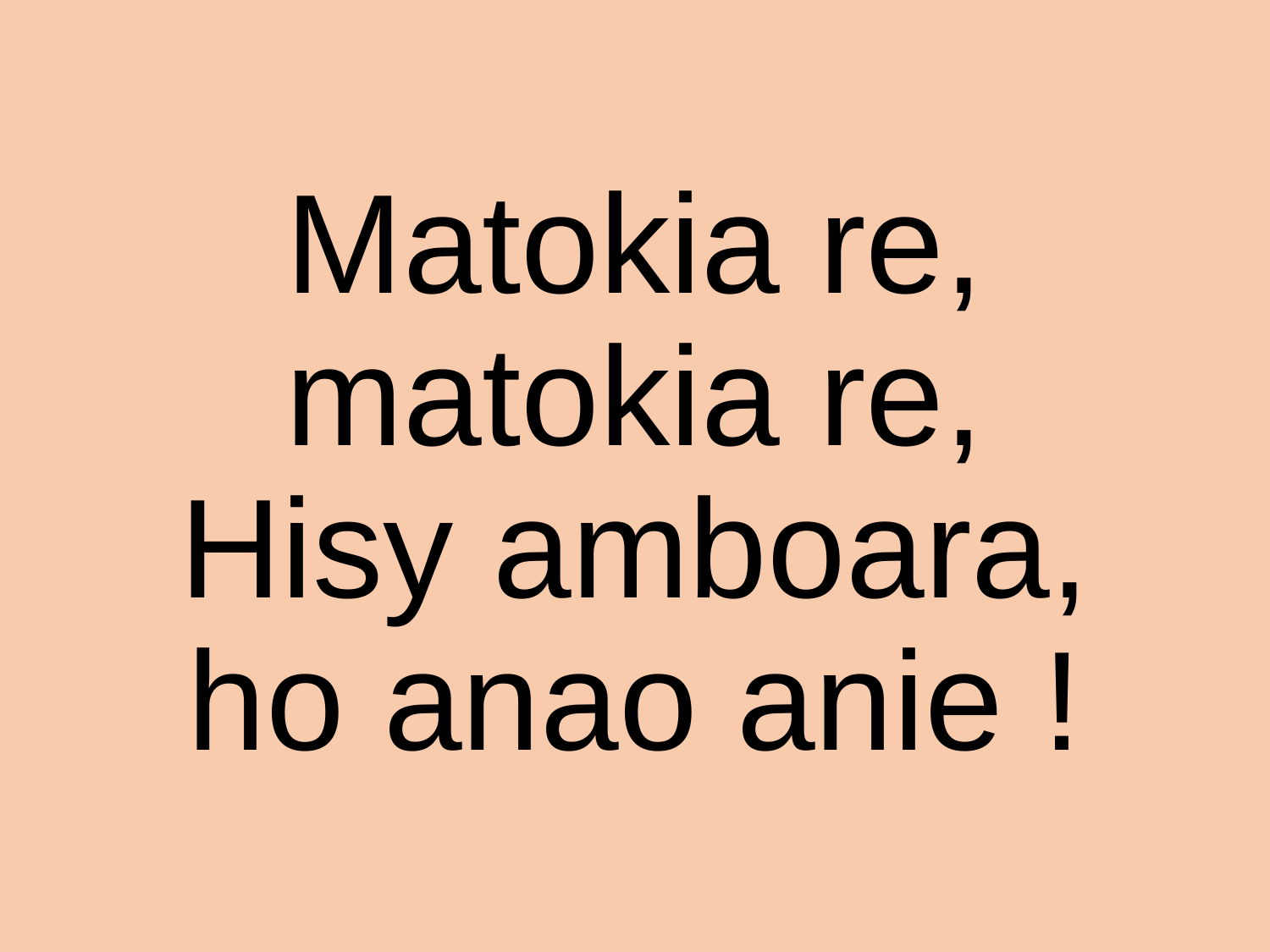

Matokia re,
matokia re,
Hisy amboara,
ho anao anie !